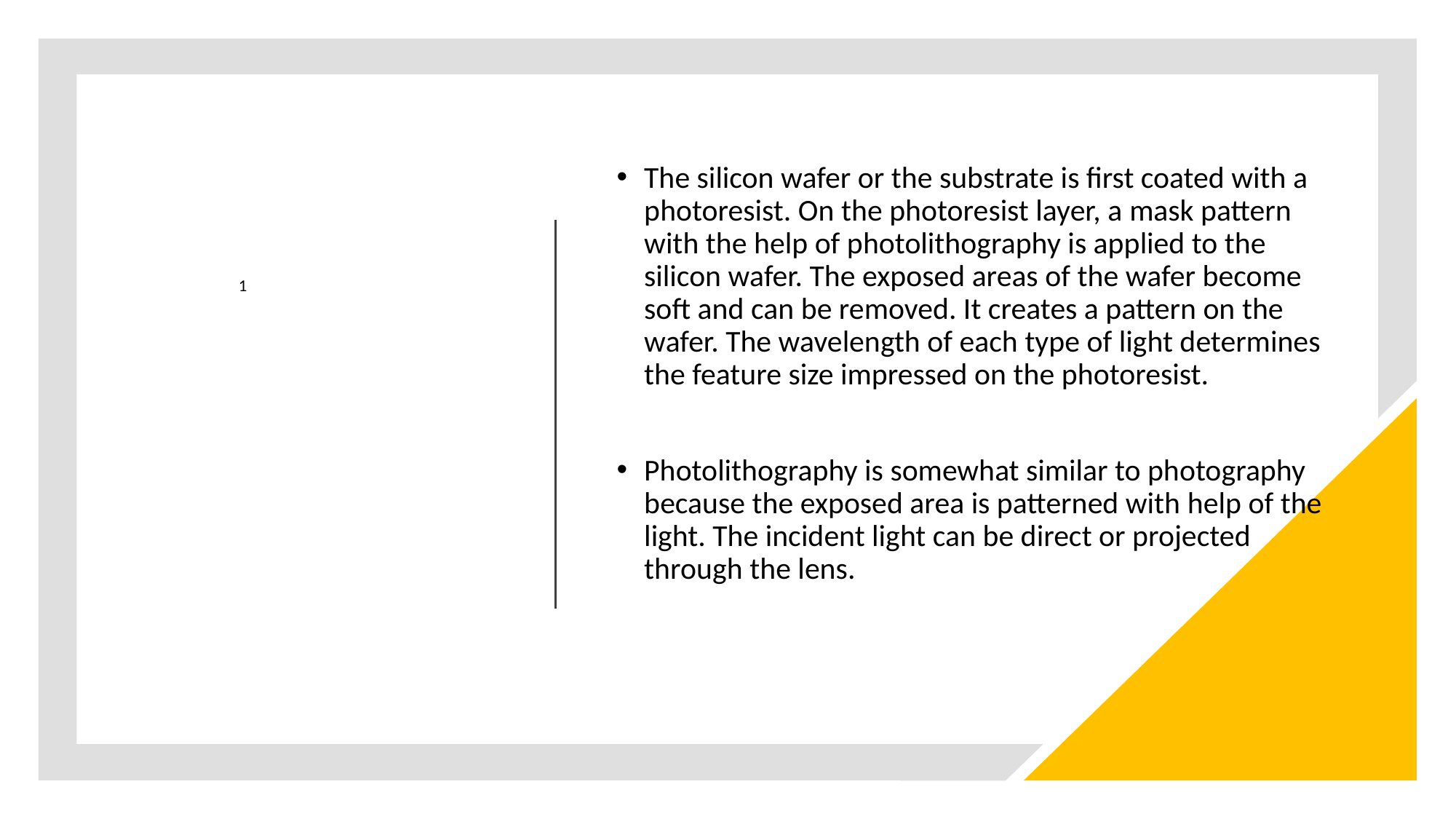

The silicon wafer or the substrate is first coated with a photoresist. On the photoresist layer, a mask pattern with the help of photolithography is applied to the silicon wafer. The exposed areas of the wafer become soft and can be removed. It creates a pattern on the wafer. The wavelength of each type of light determines the feature size impressed on the photoresist.

Photolithography is somewhat similar to photography because the exposed area is patterned with help of the light. The incident light can be direct or projected through the lens.
# 1